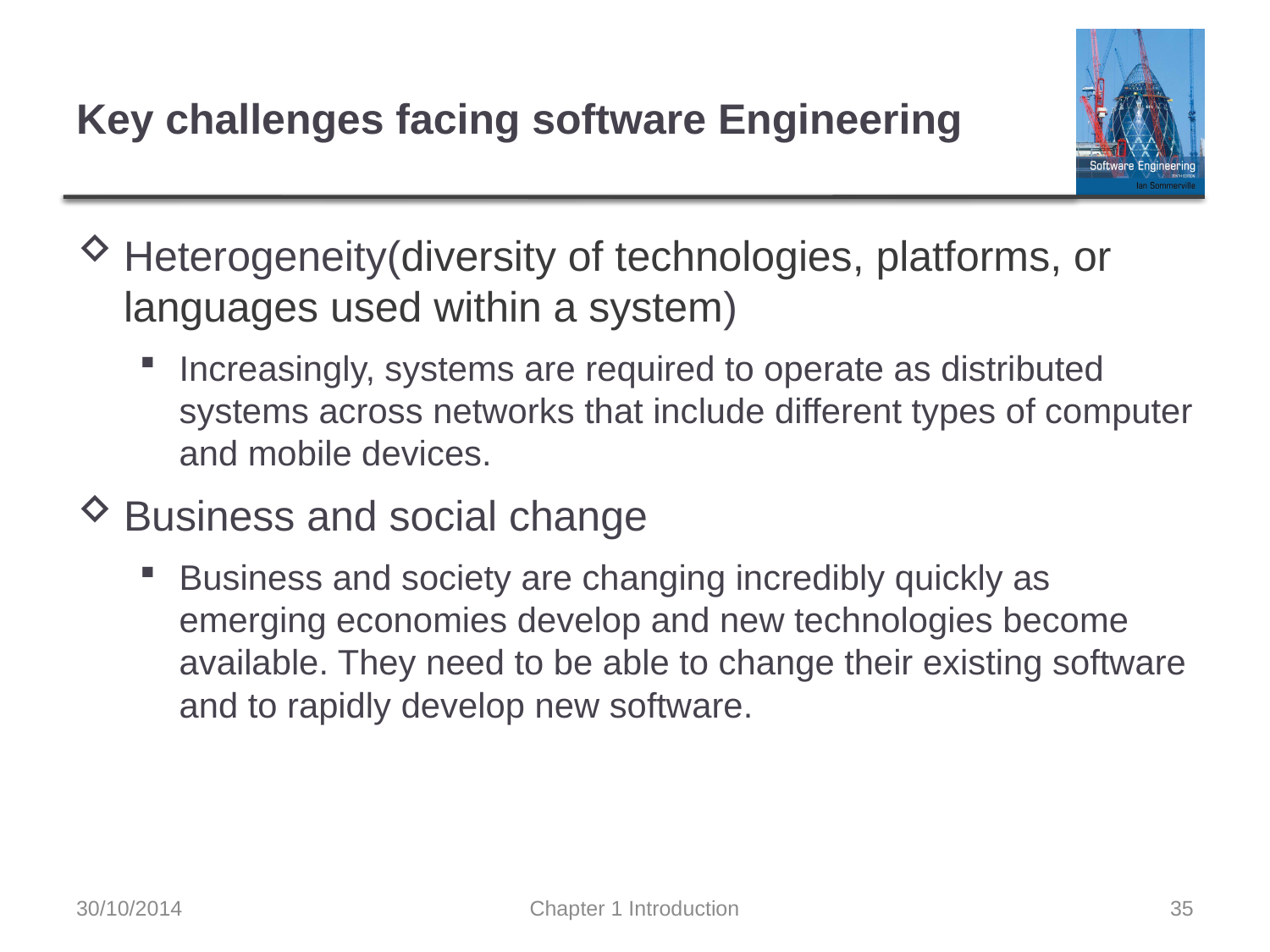

# Key challenges facing software Engineering
Heterogeneity(diversity of technologies, platforms, or languages used within a system)
Increasingly, systems are required to operate as distributed systems across networks that include different types of computer and mobile devices.
Business and social change
Business and society are changing incredibly quickly as emerging economies develop and new technologies become available. They need to be able to change their existing software and to rapidly develop new software.

30/10/2014
Chapter 1 Introduction
35